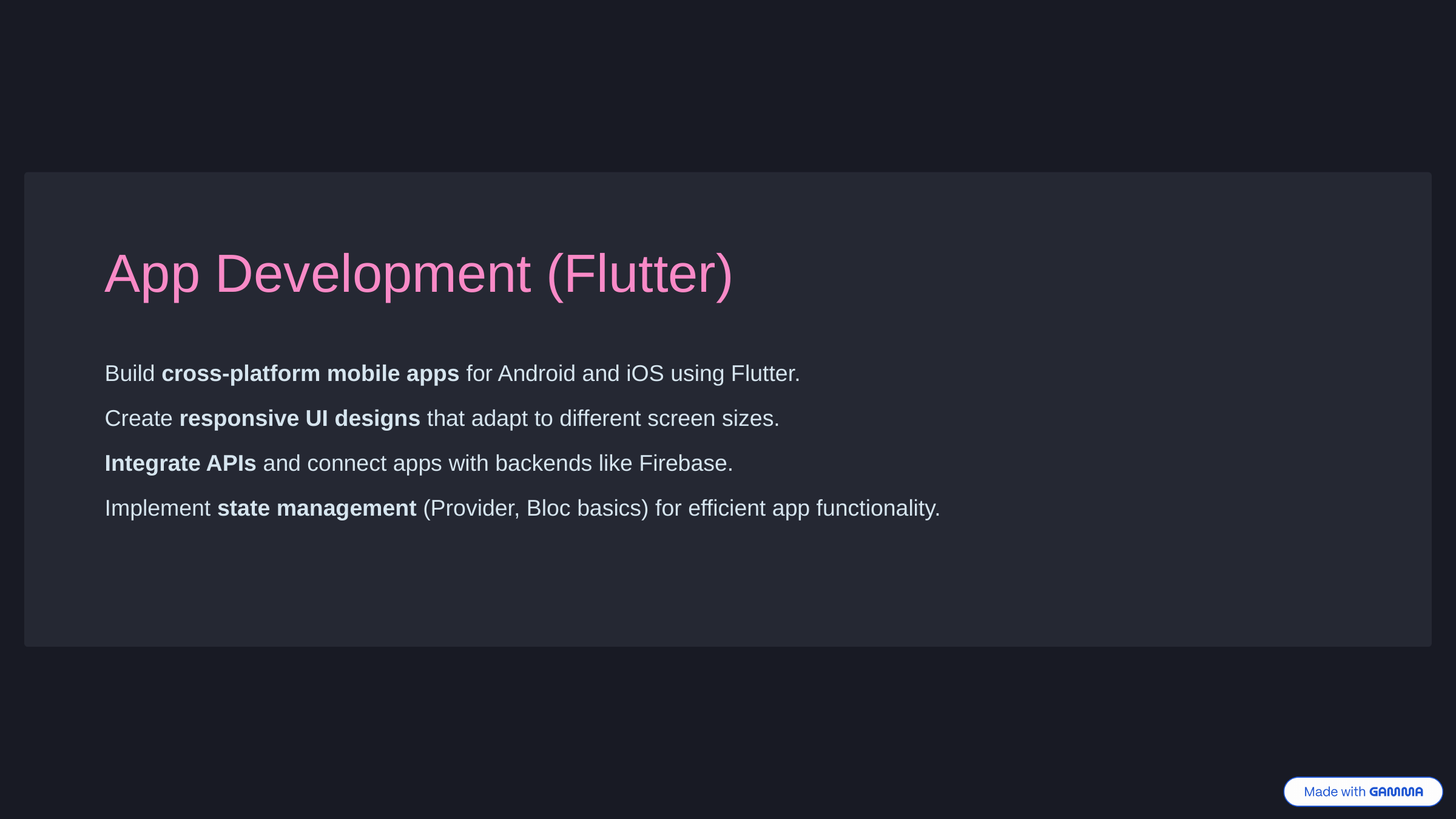

App Development (Flutter)
Build cross-platform mobile apps for Android and iOS using Flutter.
Create responsive UI designs that adapt to different screen sizes.
Integrate APIs and connect apps with backends like Firebase.
Implement state management (Provider, Bloc basics) for efficient app functionality.